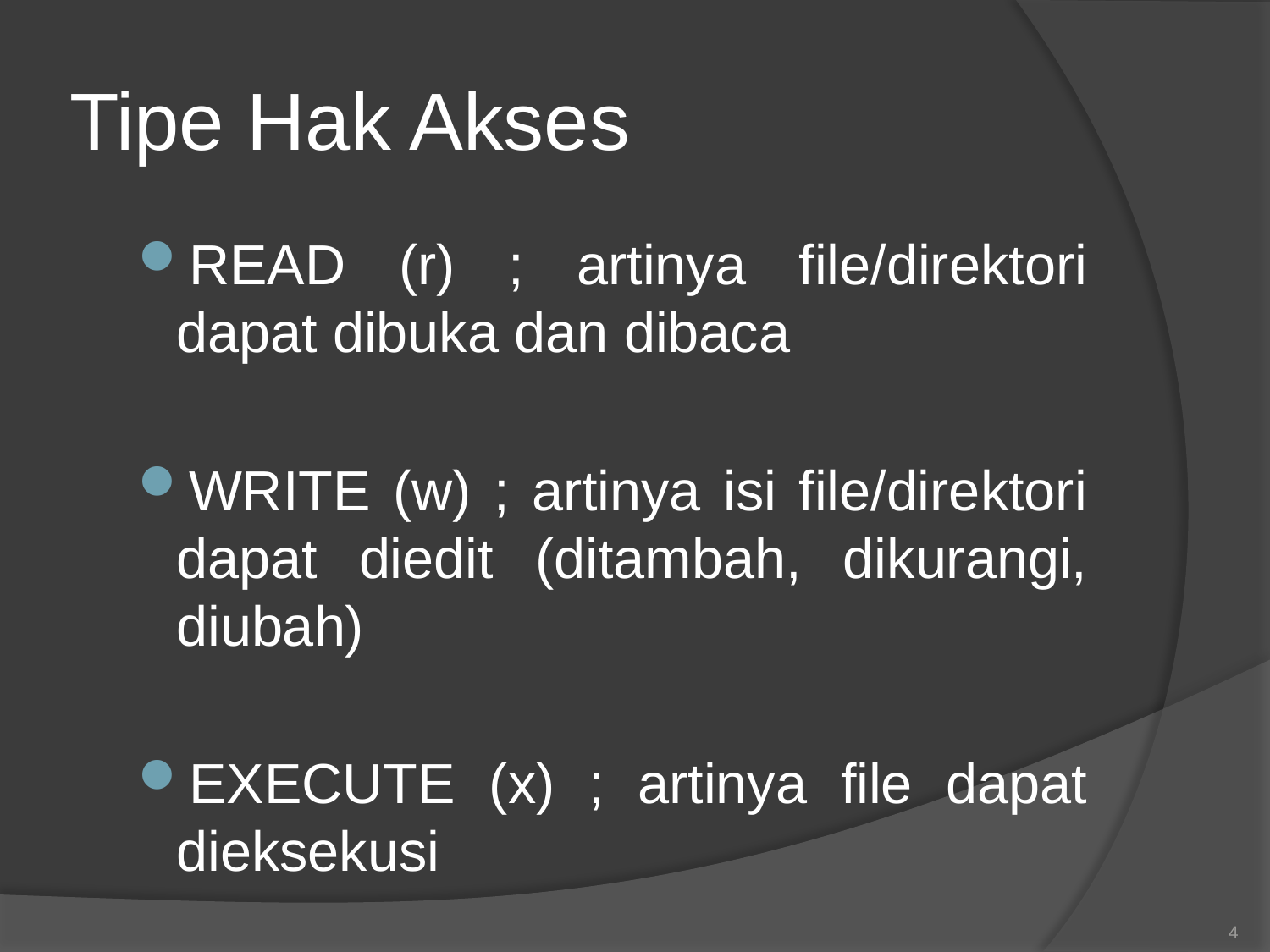

# Tipe Hak Akses
READ (r) ; artinya file/direktori dapat dibuka dan dibaca

WRITE (w) ; artinya isi file/direktori dapat diedit (ditambah, dikurangi, diubah)

EXECUTE (x) ; artinya file dapat dieksekusi
4